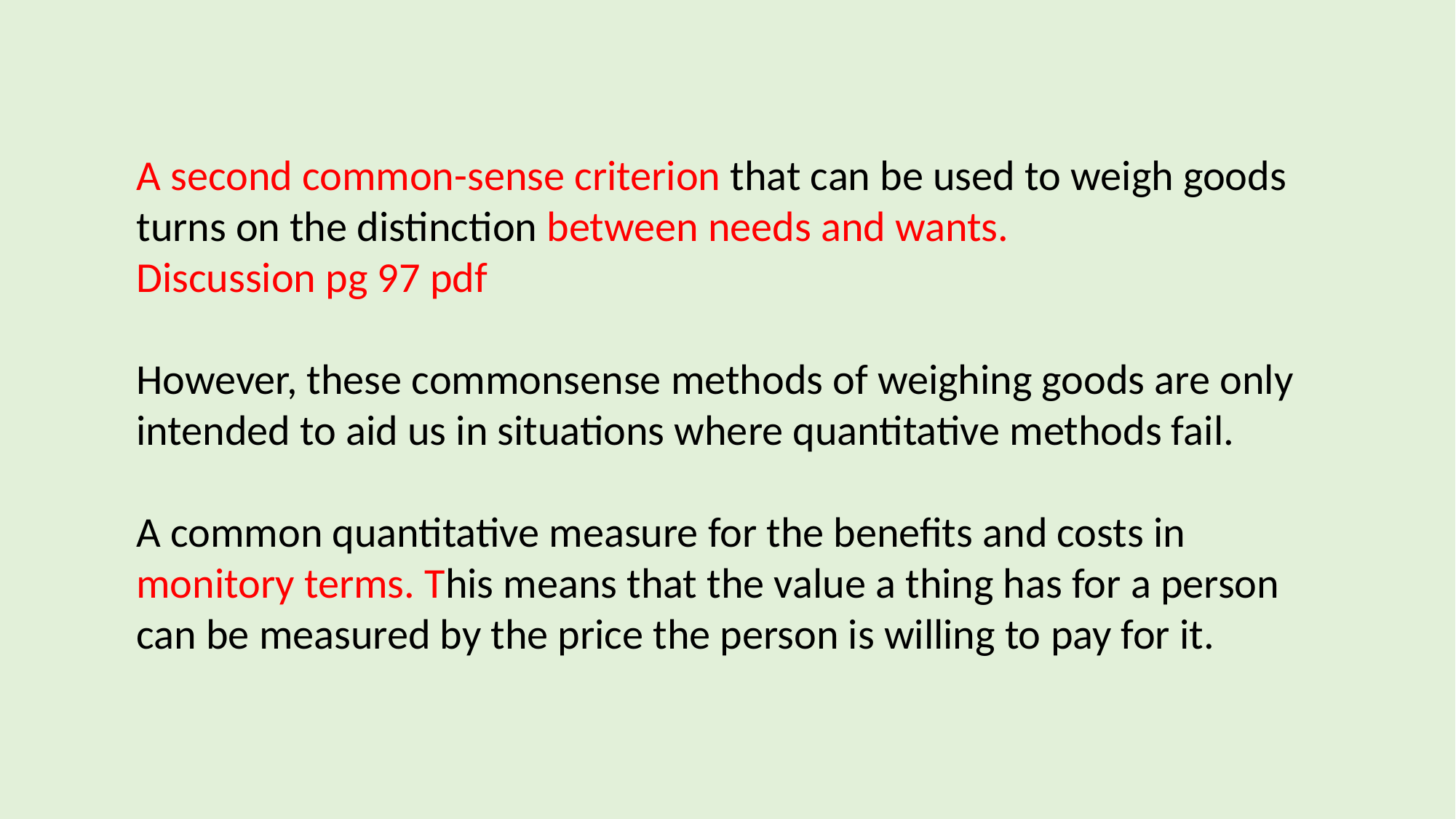

A second common-sense criterion that can be used to weigh goods turns on the distinction between needs and wants.
Discussion pg 97 pdf

However, these commonsense methods of weighing goods are only intended to aid us in situations where quantitative methods fail.

A common quantitative measure for the benefits and costs in monitory terms. This means that the value a thing has for a person can be measured by the price the person is willing to pay for it.